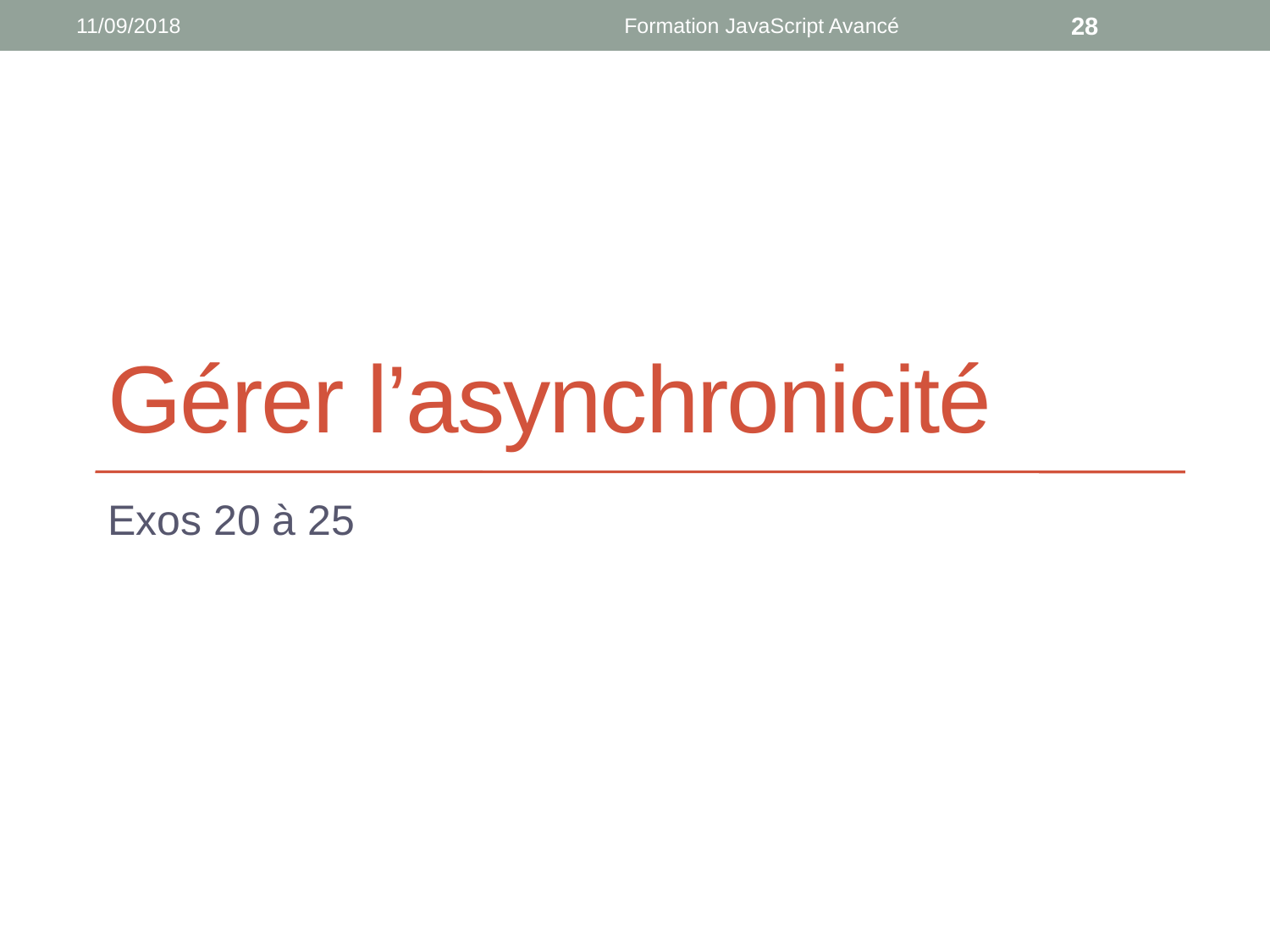

11/09/2018
Formation JavaScript Avancé
28
# Gérer l’asynchronicité
Exos 20 à 25